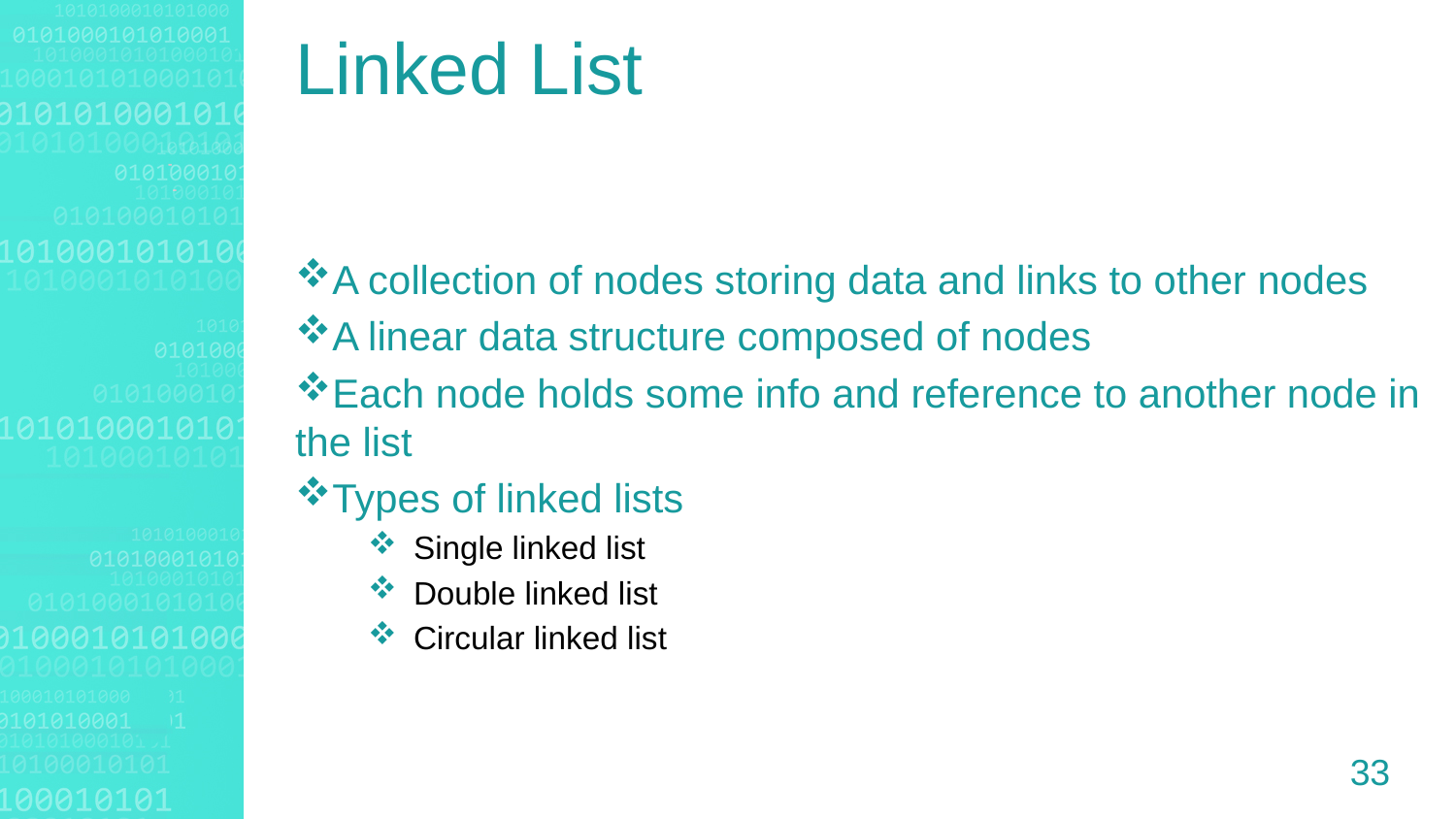

Linked List
A collection of nodes storing data and links to other nodes
A linear data structure composed of nodes
Each node holds some info and reference to another node in the list
Types of linked lists
Single linked list
Double linked list
Circular linked list